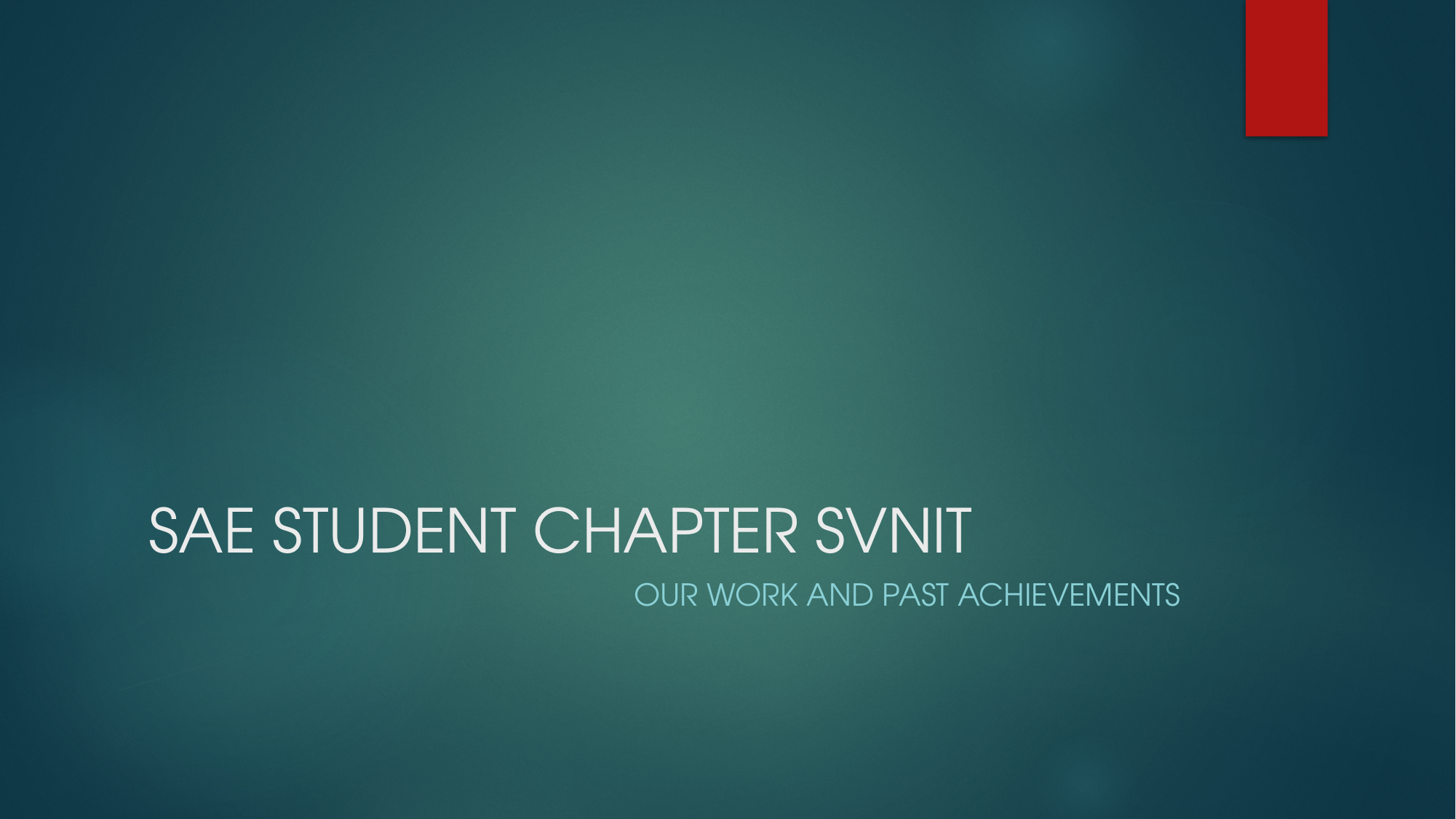

# SAE STUDENT CHAPTER SVNIT
Our work and past achievements